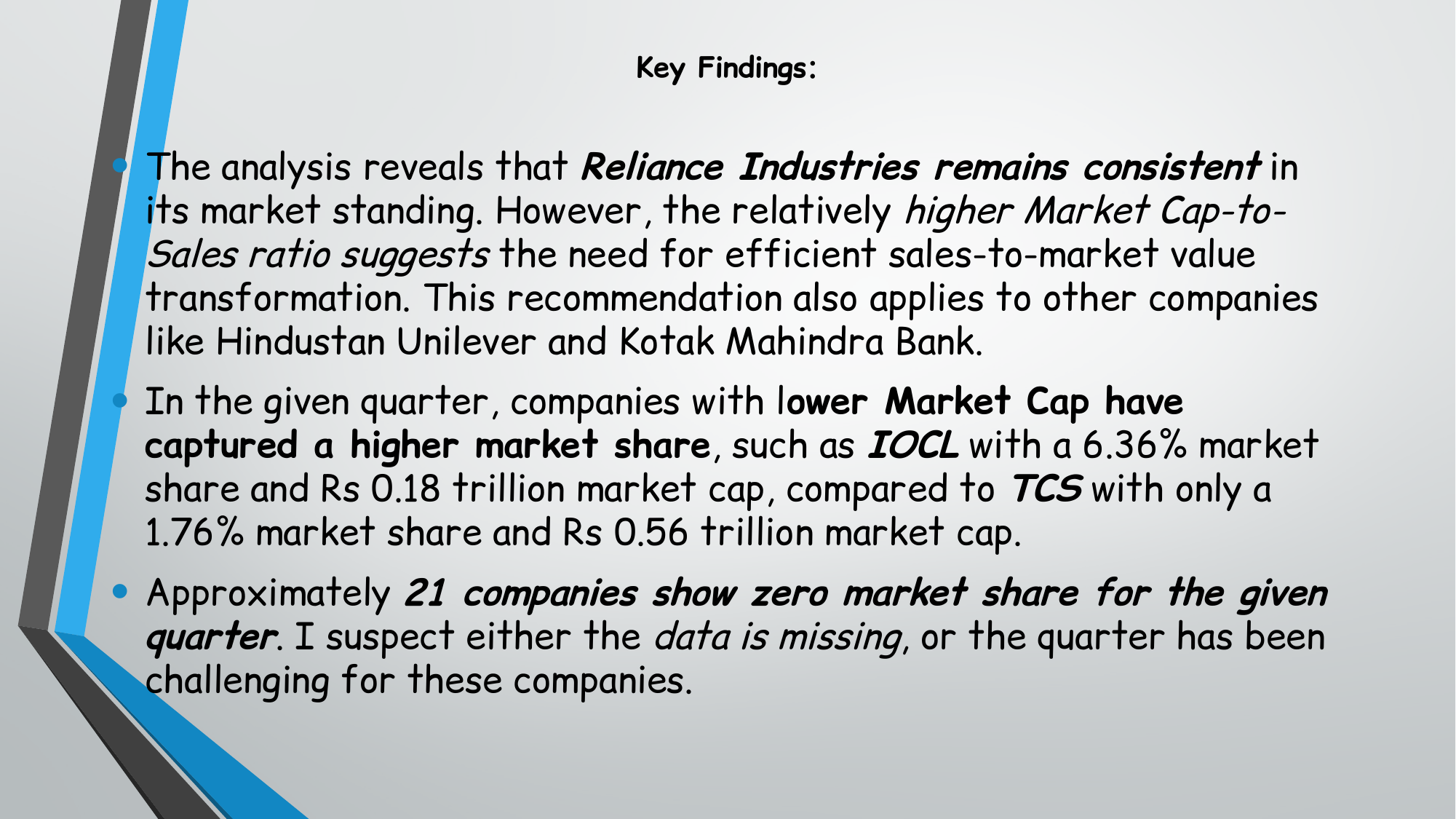

# Key Findings:
The analysis reveals that Reliance Industries remains consistent in its market standing. However, the relatively higher Market Cap-to-Sales ratio suggests the need for efficient sales-to-market value transformation. This recommendation also applies to other companies like Hindustan Unilever and Kotak Mahindra Bank.
In the given quarter, companies with lower Market Cap have captured a higher market share, such as IOCL with a 6.36% market share and Rs 0.18 trillion market cap, compared to TCS with only a 1.76% market share and Rs 0.56 trillion market cap.
Approximately 21 companies show zero market share for the given quarter. I suspect either the data is missing, or the quarter has been challenging for these companies.